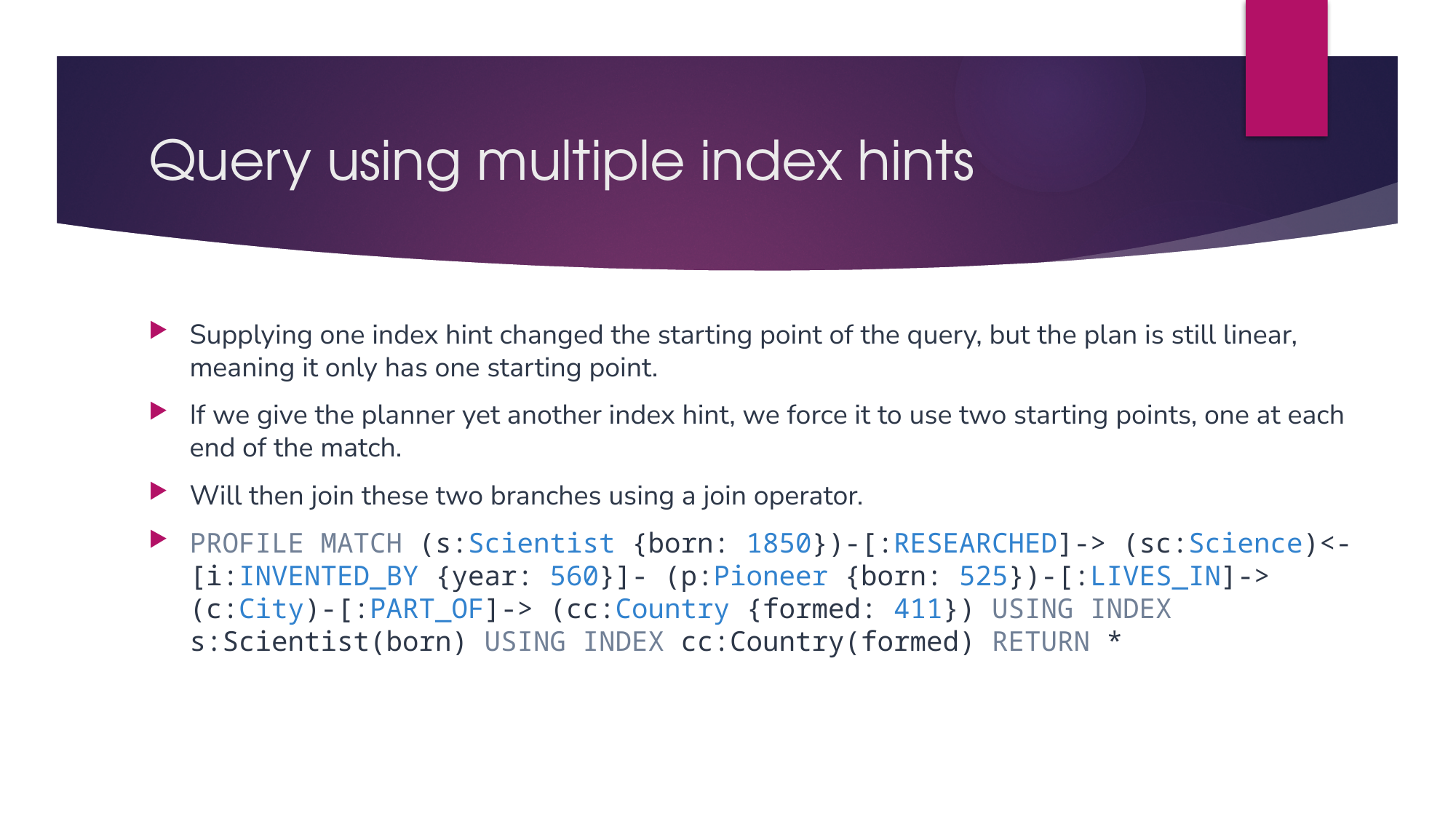

# Query using multiple index hints
Supplying one index hint changed the starting point of the query, but the plan is still linear, meaning it only has one starting point.
If we give the planner yet another index hint, we force it to use two starting points, one at each end of the match.
Will then join these two branches using a join operator.
PROFILE MATCH (s:Scientist {born: 1850})-[:RESEARCHED]-> (sc:Science)<-[i:INVENTED_BY {year: 560}]- (p:Pioneer {born: 525})-[:LIVES_IN]-> (c:City)-[:PART_OF]-> (cc:Country {formed: 411}) USING INDEX s:Scientist(born) USING INDEX cc:Country(formed) RETURN *